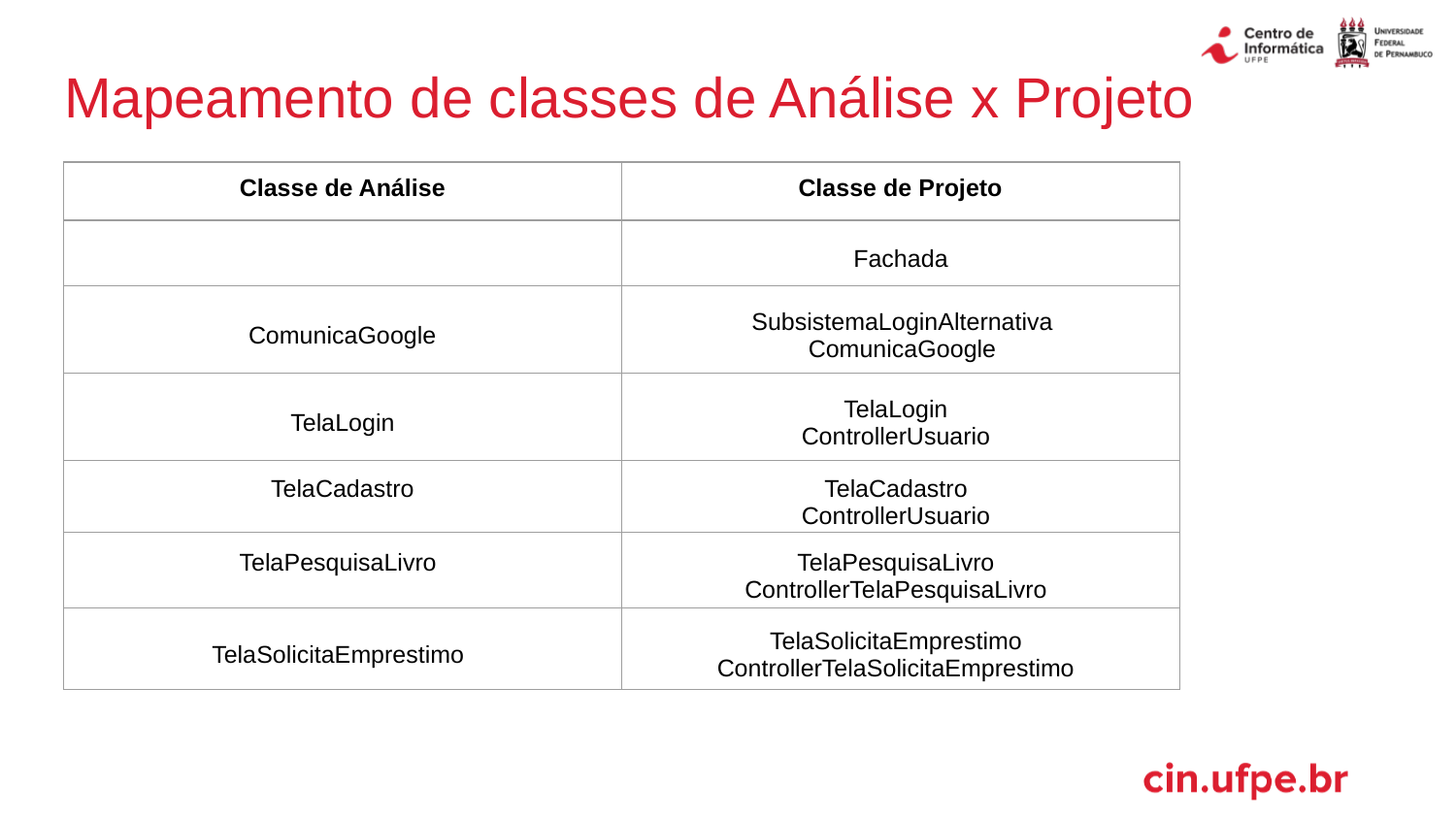

# Mapeamento de classes de Análise x Projeto
| Classe de Análise | Classe de Projeto |
| --- | --- |
|  | Fachada |
| ComunicaGoogle | SubsistemaLoginAlternativa ComunicaGoogle |
| TelaLogin | TelaLogin ControllerUsuario |
| TelaCadastro | TelaCadastro ControllerUsuario |
| TelaPesquisaLivro | TelaPesquisaLivro ControllerTelaPesquisaLivro |
| TelaSolicitaEmprestimo | TelaSolicitaEmprestimo ControllerTelaSolicitaEmprestimo |